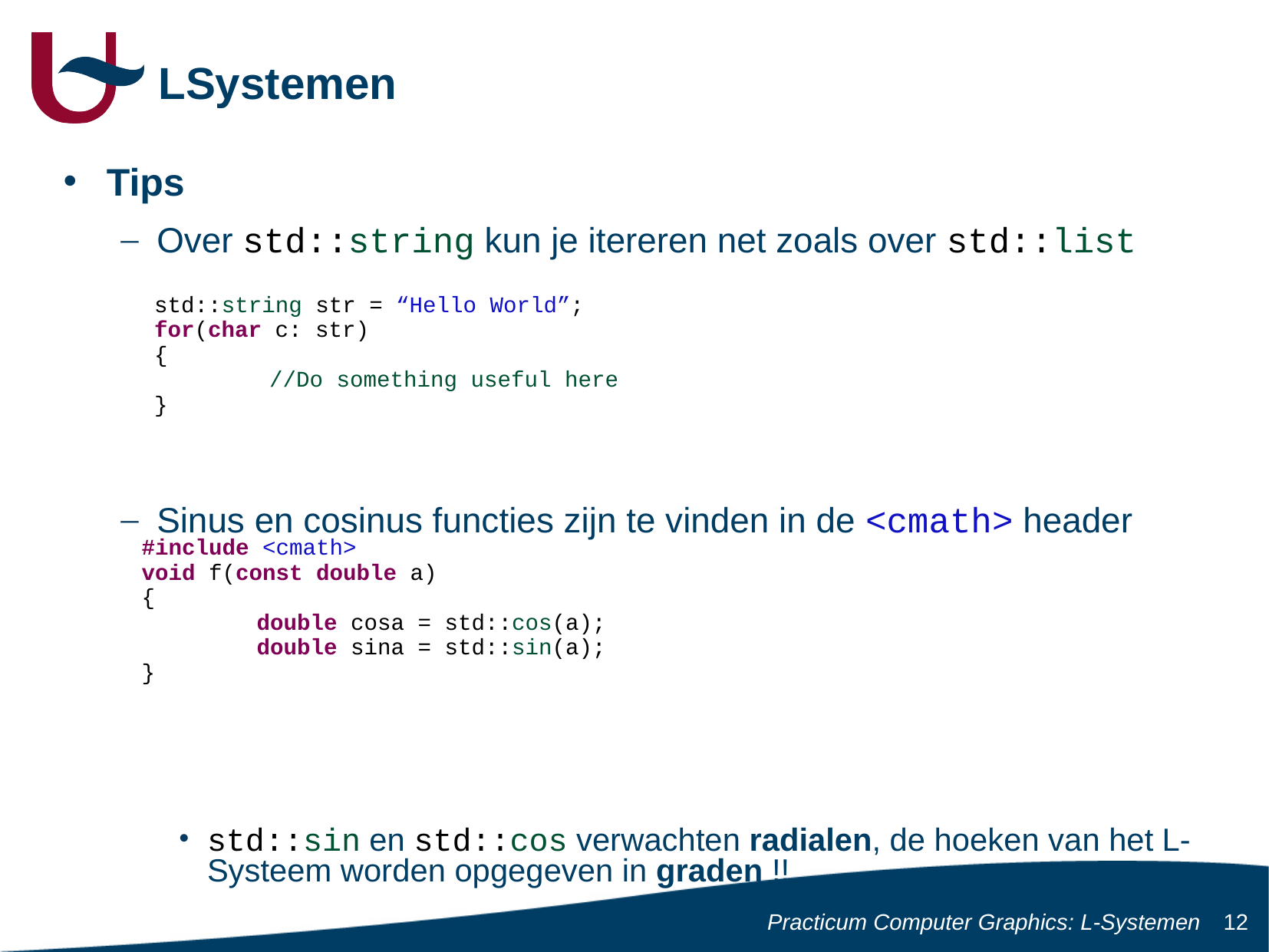

# LSystemen
Tips
Over std::string kun je itereren net zoals over std::list

Sinus en cosinus functies zijn te vinden in de <cmath> header

std::sin en std::cos verwachten radialen, de hoeken van het L-Systeem worden opgegeven in graden !!

std::string str = “Hello World”;
for(char c: str)
{
	//Do something useful here
}
#include <cmath>
void f(const double a)
{
	double cosa = std::cos(a);
	double sina = std::sin(a);
}
Practicum Computer Graphics: L-Systemen
12